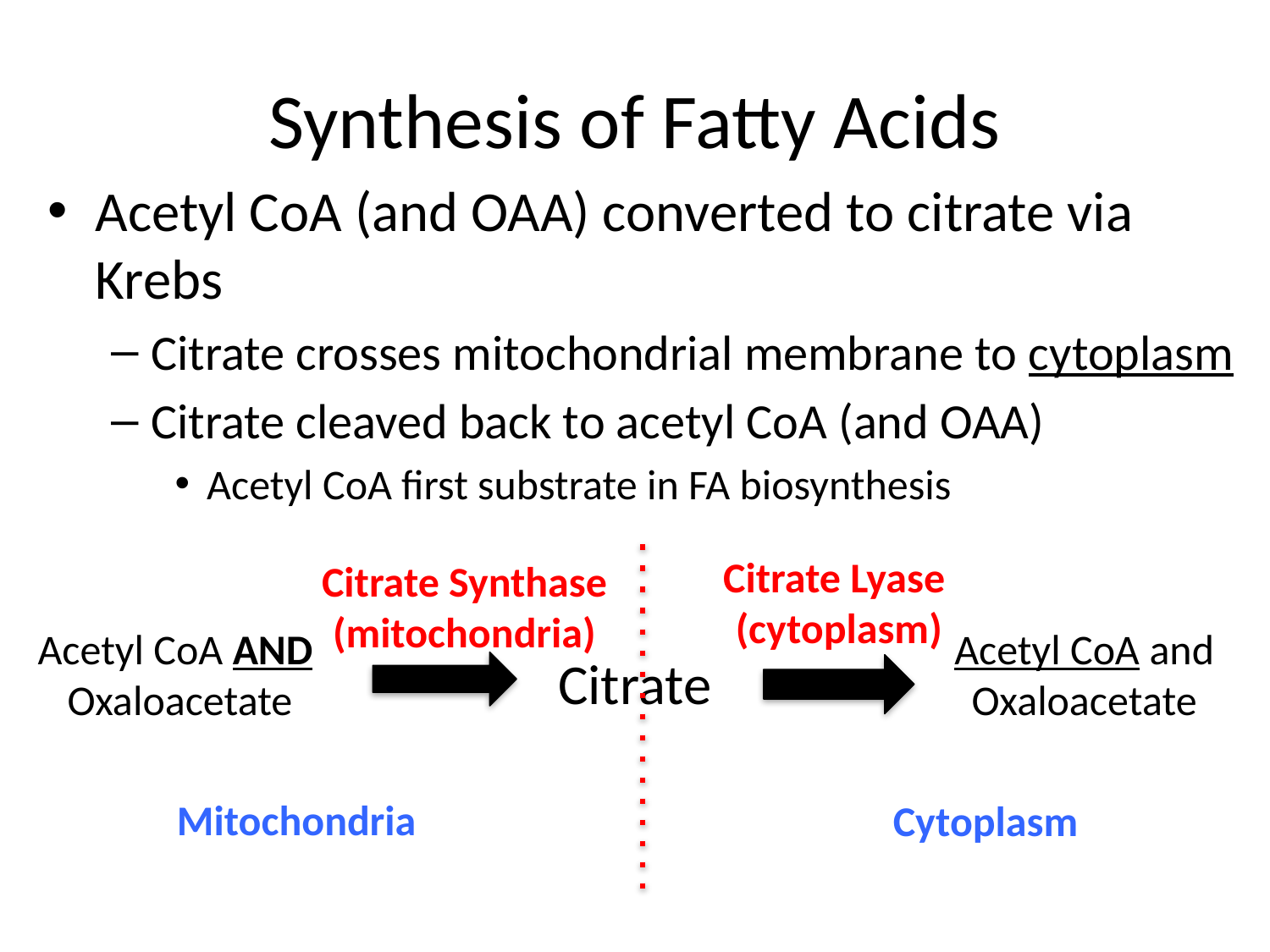

# Synthesis of Fatty Acids
Acetyl CoA (and OAA) converted to citrate via Krebs
Citrate crosses mitochondrial membrane to cytoplasm
Citrate cleaved back to acetyl CoA (and OAA)
Acetyl CoA first substrate in FA biosynthesis

Citrate Lyase
(cytoplasm)
Citrate Synthase (mitochondria)
Acetyl CoA AND
Oxaloacetate
Acetyl CoA and
Oxaloacetate
Citrate

Mitochondria
Cytoplasm